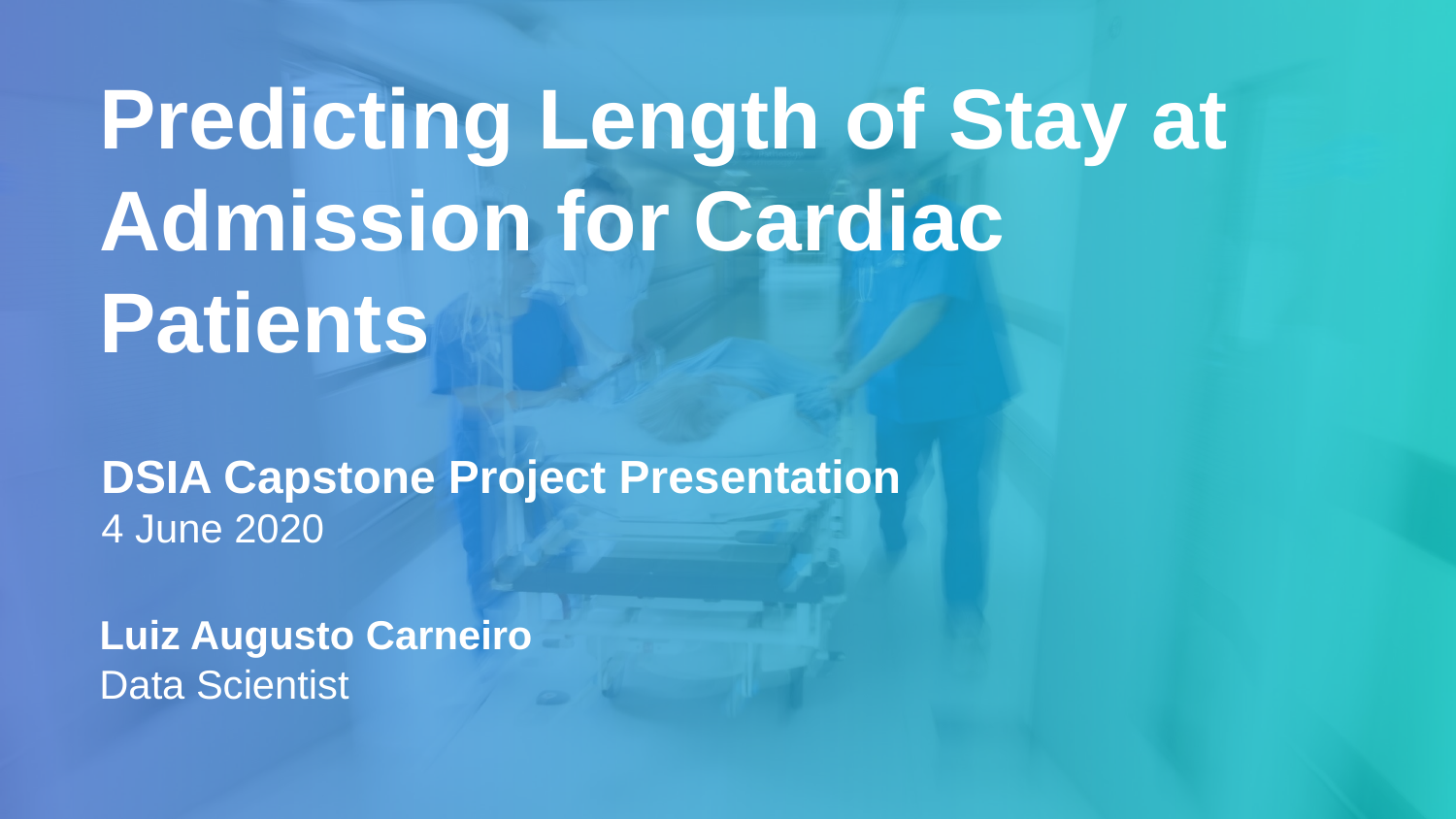

# Predicting Length of Stay at Admission for Cardiac Patients
DSIA Capstone Project Presentation
4 June 2020
Luiz Augusto Carneiro
Data Scientist